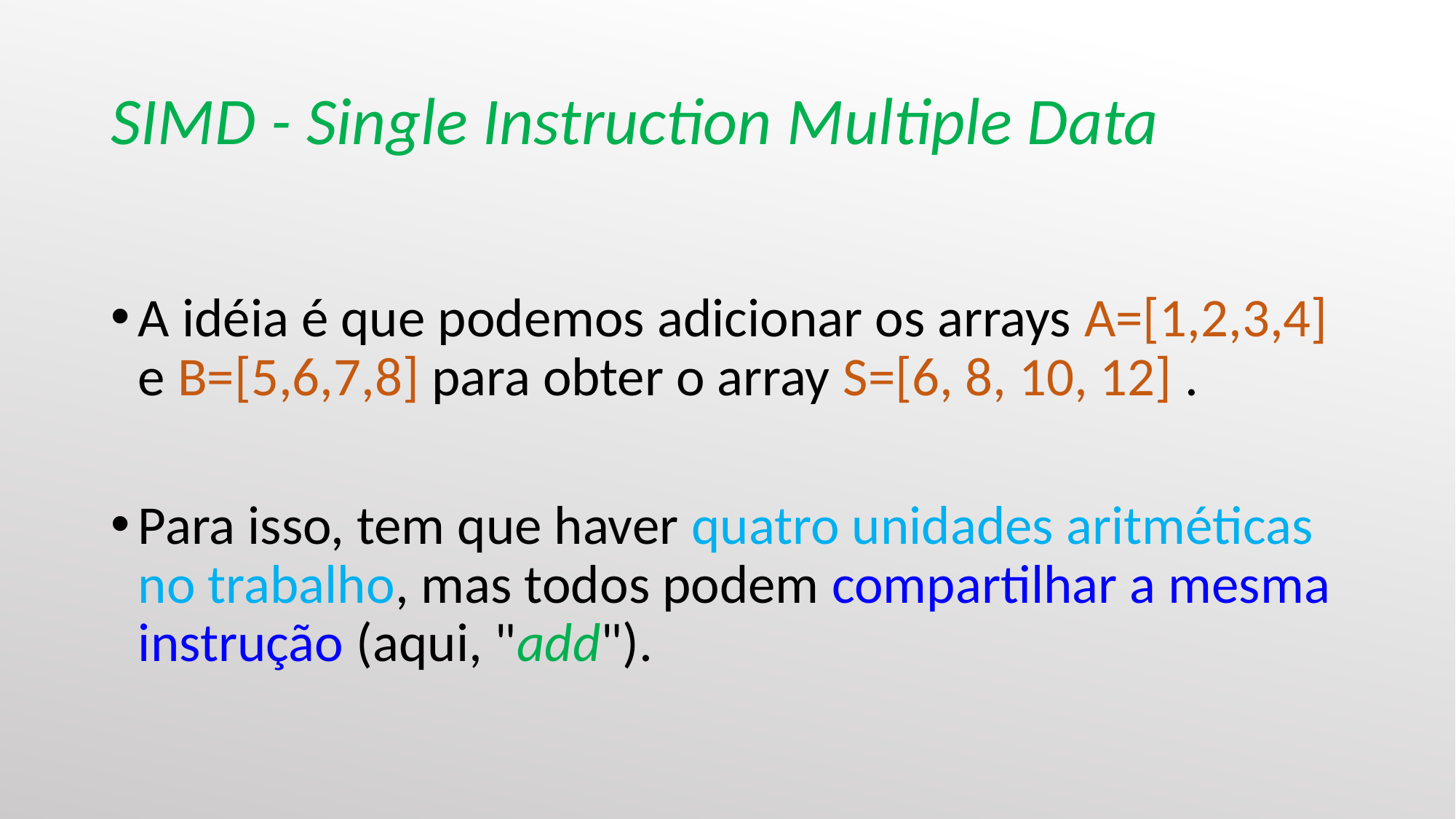

# SIMD - Single Instruction Multiple Data

A idéia é que podemos adicionar os arrays A=[1,2,3,4] e B=[5,6,7,8] para obter o array S=[6, 8, 10, 12] .

Para isso, tem que haver quatro unidades aritméticas no trabalho, mas todos podem compartilhar a mesma instrução (aqui, "add").